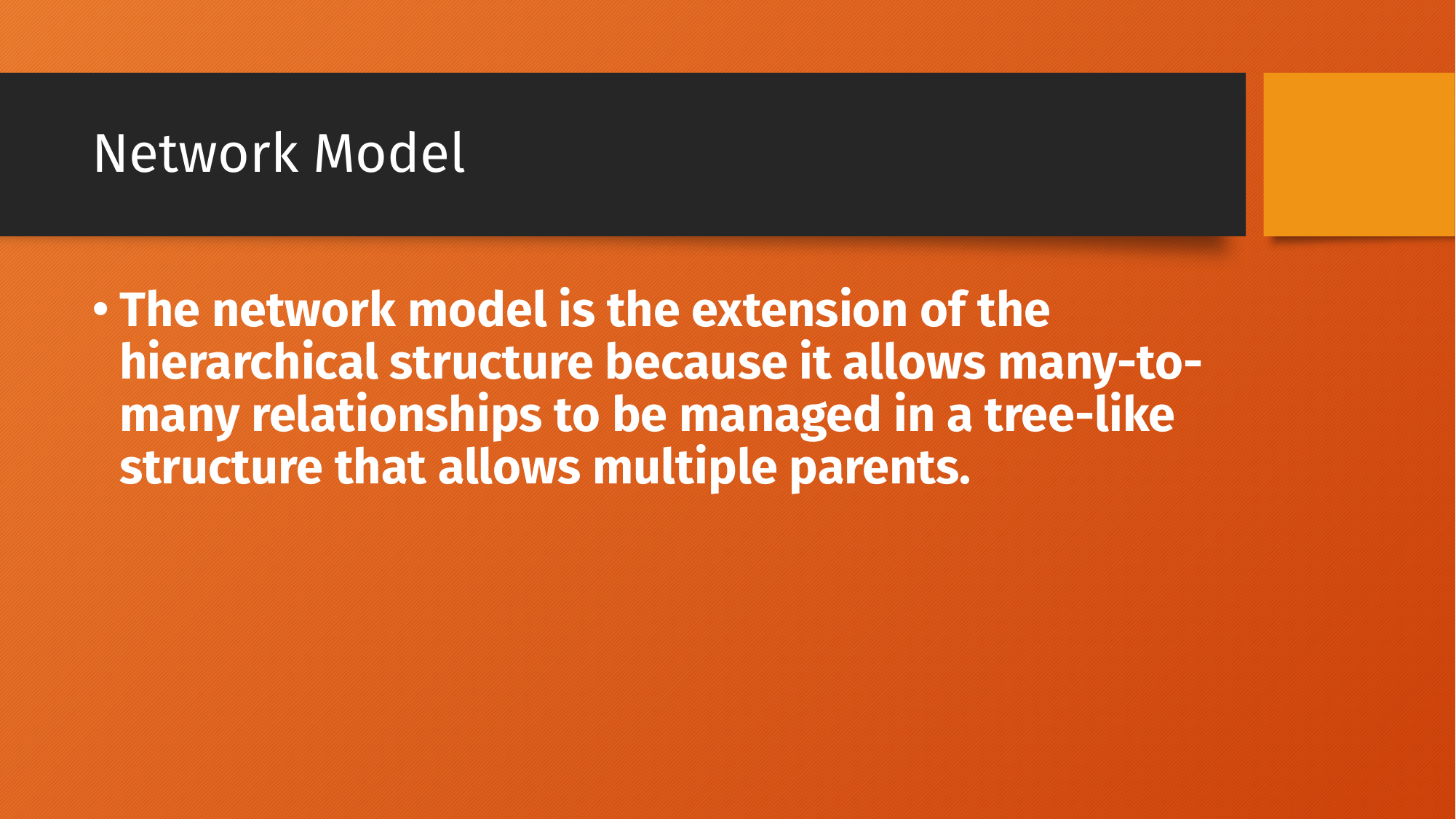

# Network Model
The network model is the extension of the hierarchical structure because it allows many-to-many relationships to be managed in a tree-like structure that allows multiple parents.